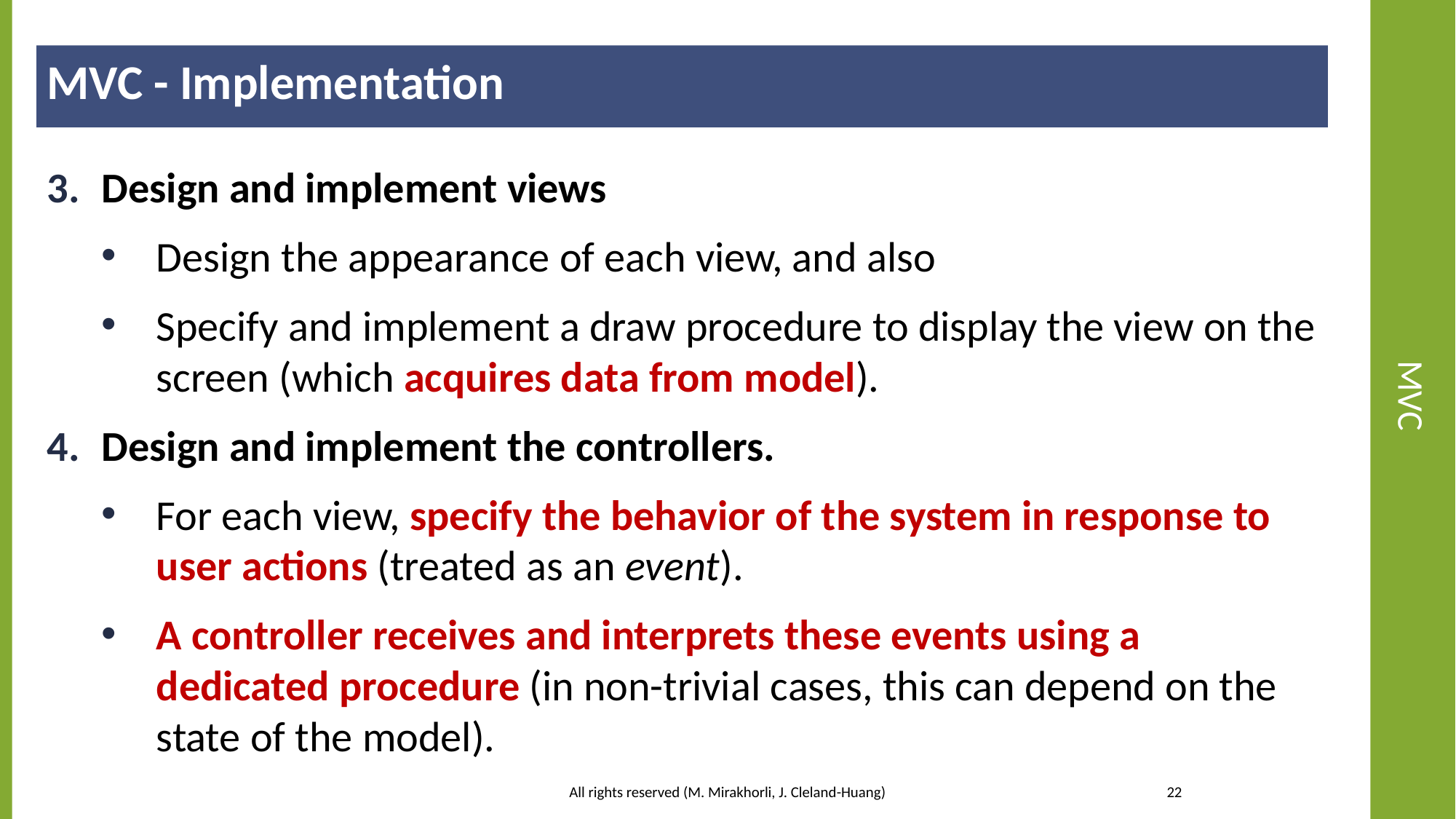

MVC - Implementation
# MVC
Design and implement views
Design the appearance of each view, and also
Specify and implement a draw procedure to display the view on the screen (which acquires data from model).
Design and implement the controllers.
For each view, specify the behavior of the system in response to user actions (treated as an event).
A controller receives and interprets these events using a dedicated procedure (in non-trivial cases, this can depend on the state of the model).
22
All rights reserved (M. Mirakhorli, J. Cleland-Huang)